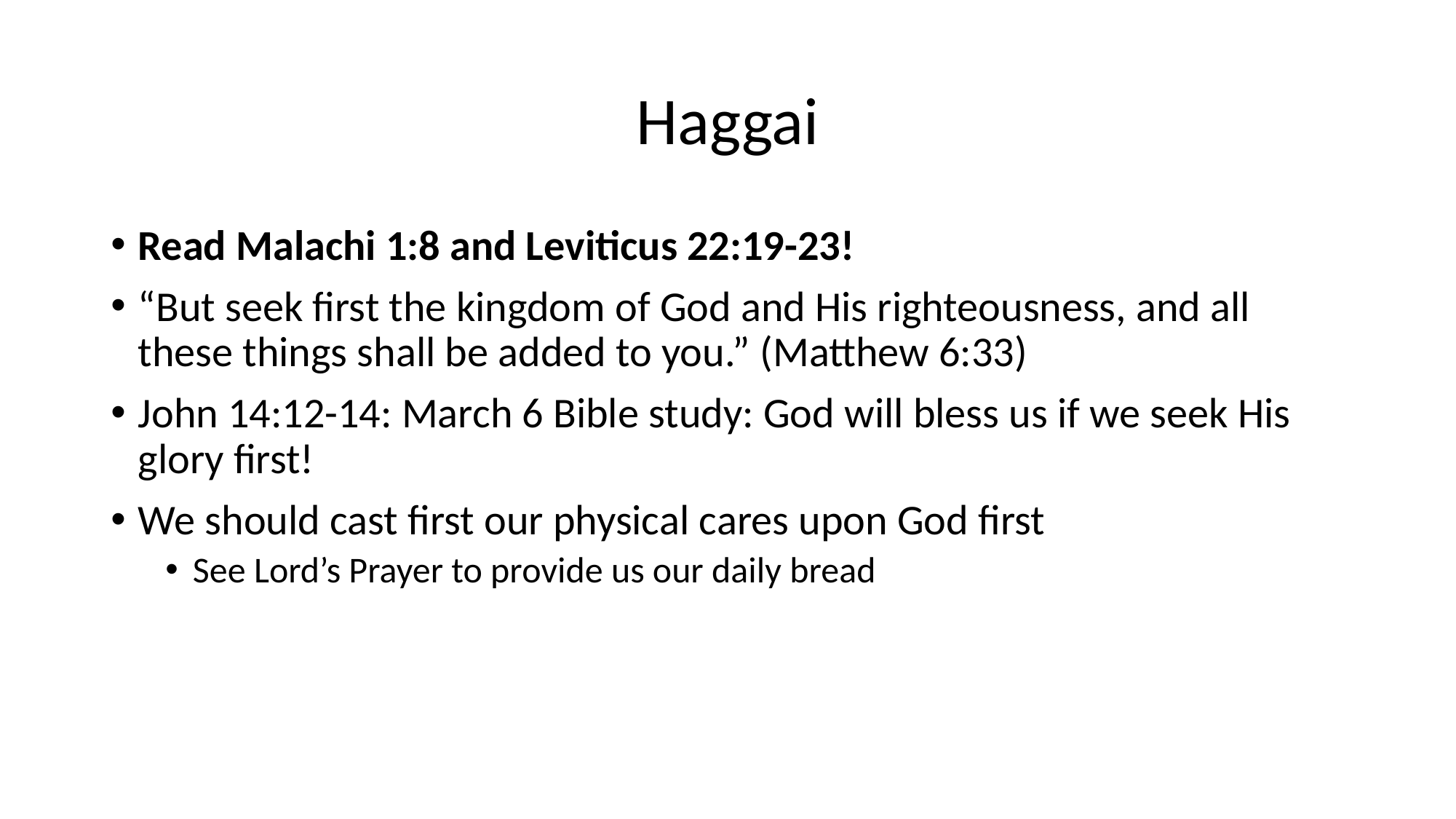

# Haggai
Read Malachi 1:8 and Leviticus 22:19-23!
“But seek first the kingdom of God and His righteousness, and all these things shall be added to you.” (Matthew 6:33)
John 14:12-14: March 6 Bible study: God will bless us if we seek His glory first!
We should cast first our physical cares upon God first
See Lord’s Prayer to provide us our daily bread